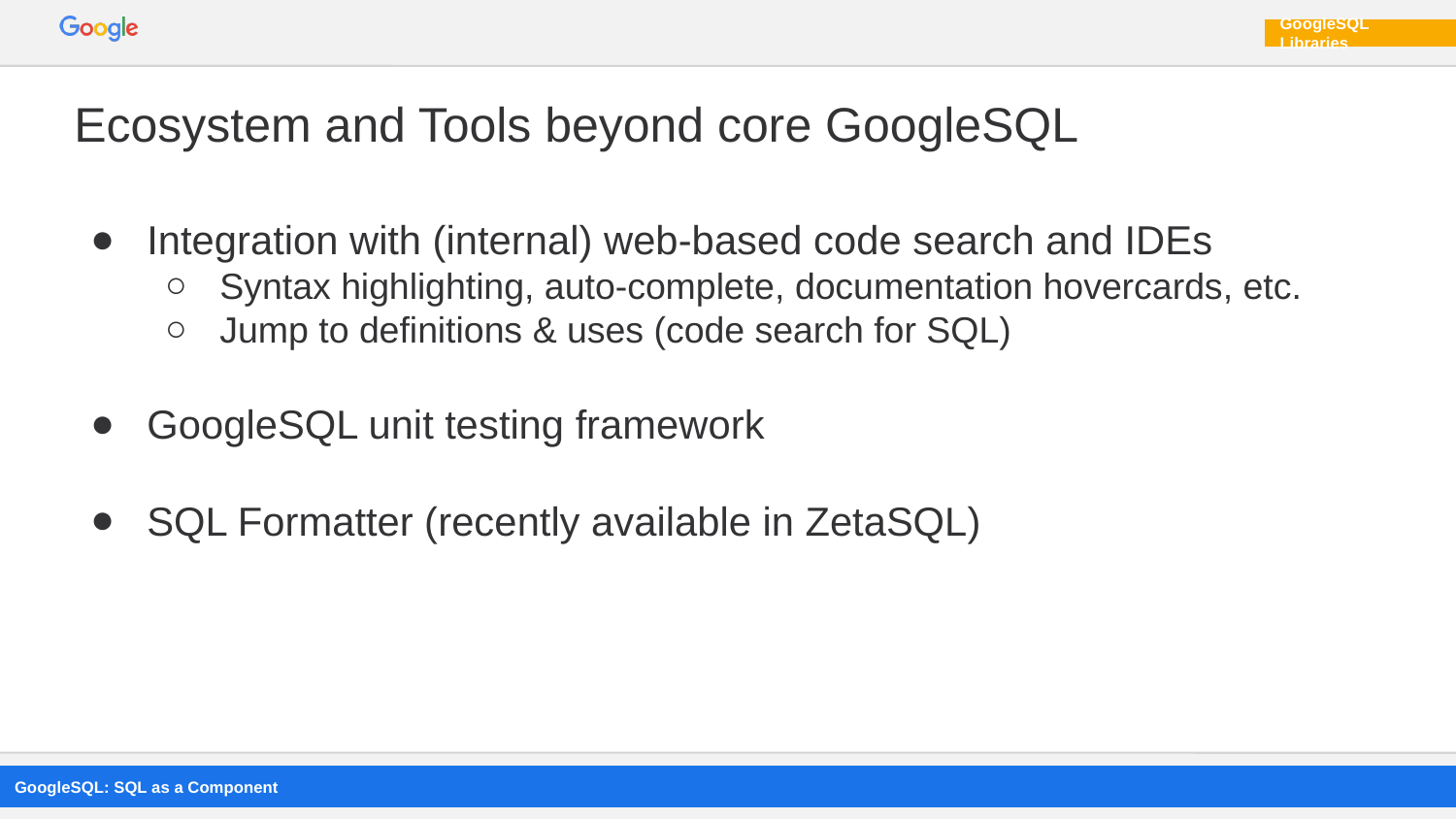

# Ecosystem and Tools beyond core GoogleSQL
Integration with (internal) web-based code search and IDEs
Syntax highlighting, auto-complete, documentation hovercards, etc.
Jump to definitions & uses (code search for SQL)

GoogleSQL unit testing framework

SQL Formatter (recently available in ZetaSQL)